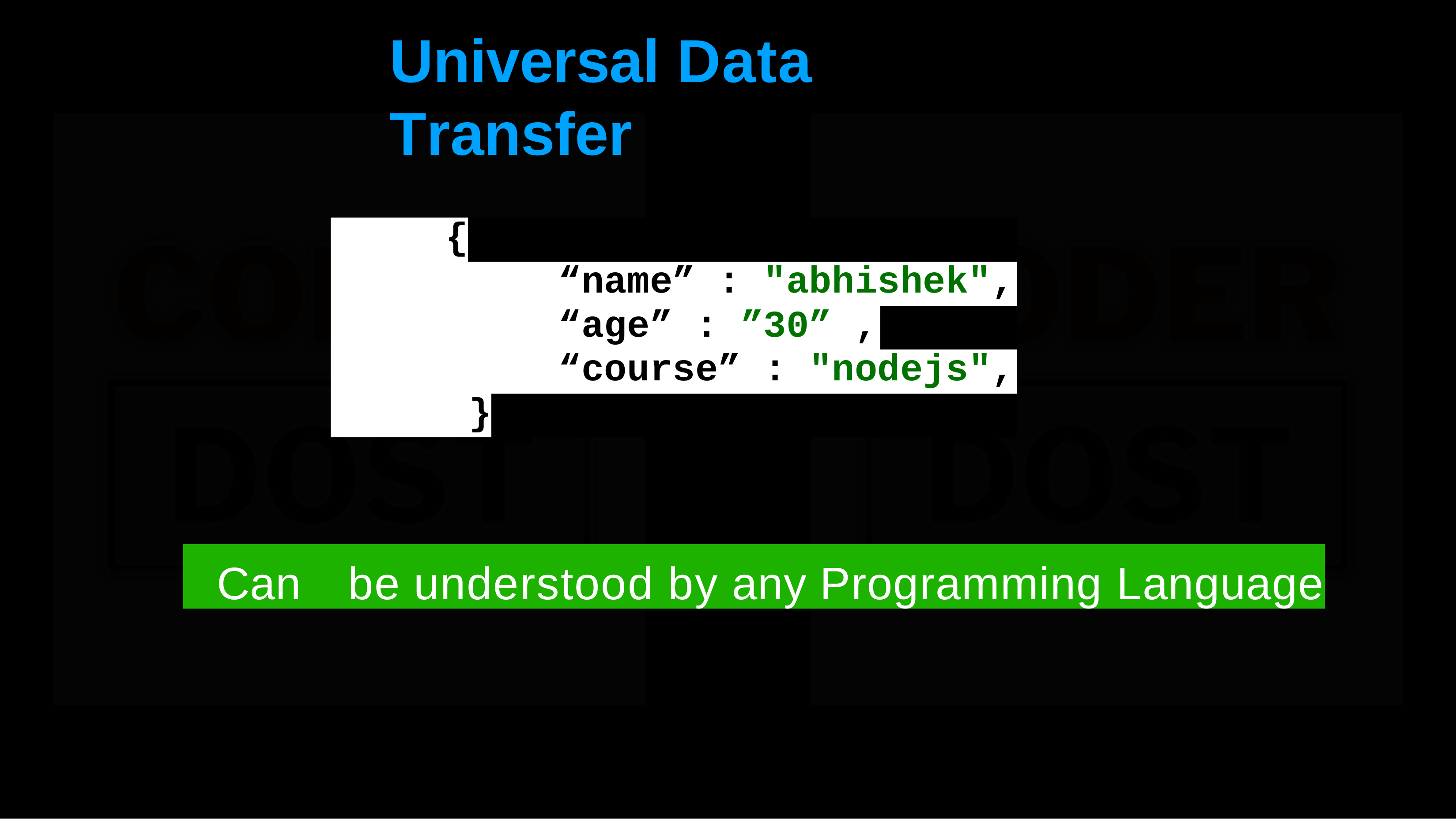

# Universal	Data	Transfer
| { |  |  |  |
| --- | --- | --- | --- |
| “name” : "abhishek", |  |  |  |
| “age” : ”30” , |  |  |  |
| “course” : "nodejs", |  |  |  |
| } |  |  |  |
Can	be	understood	by	any	Programming	Language